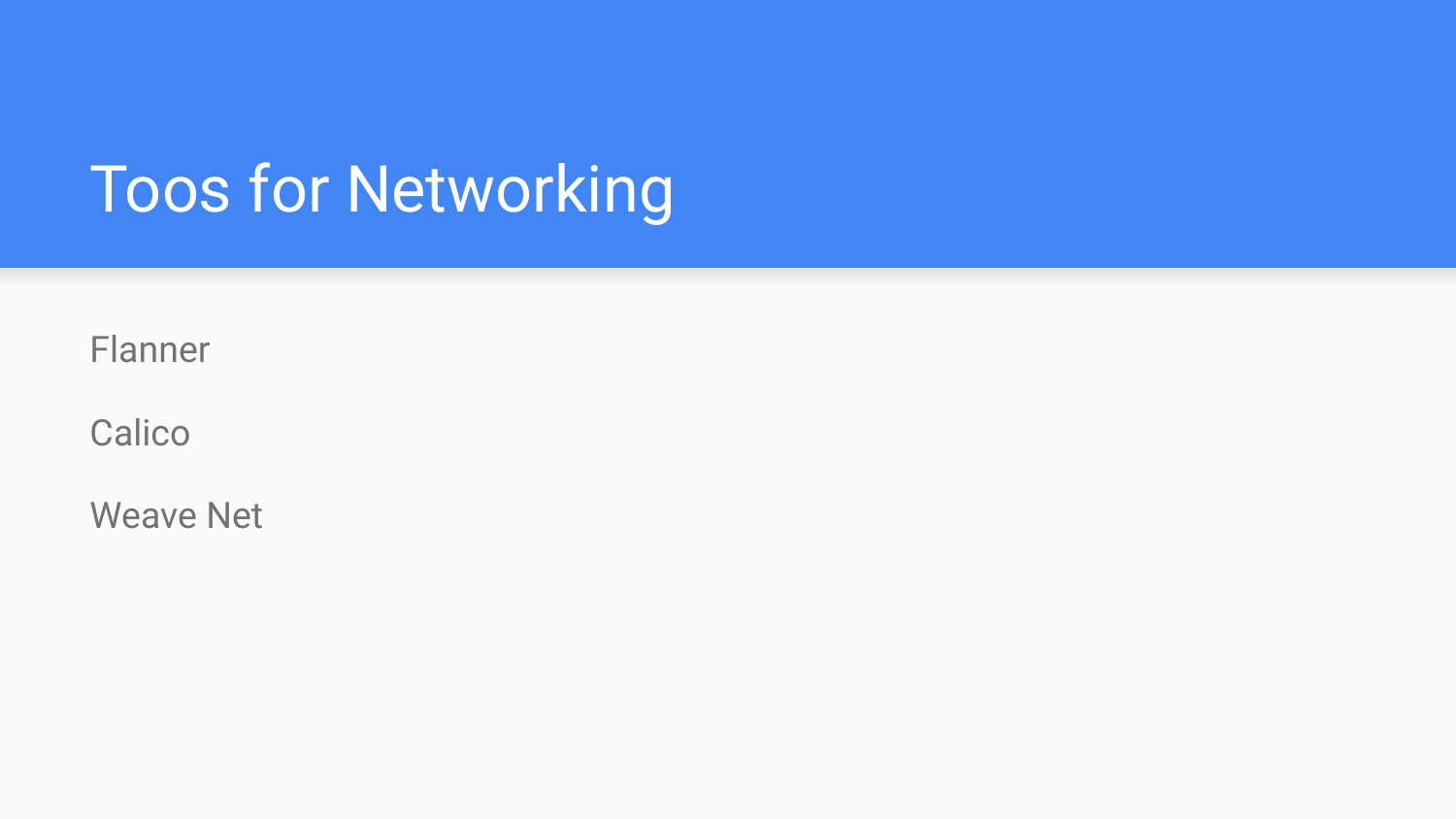

# Toos for Networking
Flanner
Calico
Weave Net